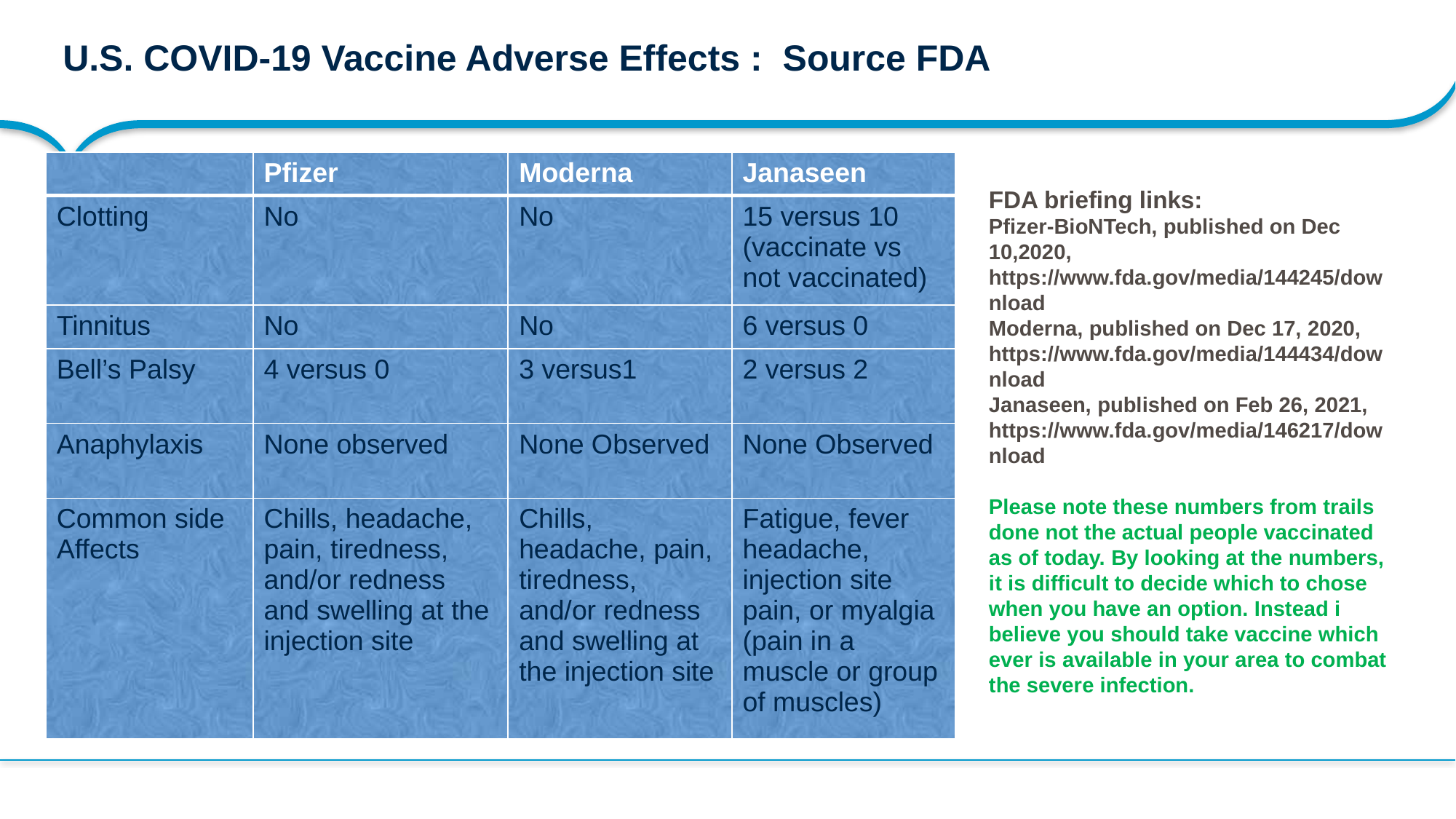

# U.S. COVID-19 Vaccine Adverse Effects :  Source FDA

FDA briefing links:
Pfizer-BioNTech, published on Dec 10,2020, https://www.fda.gov/media/144245/download
Moderna, published on Dec 17, 2020, https://www.fda.gov/media/144434/download
Janaseen, published on Feb 26, 2021, https://www.fda.gov/media/146217/download

Please note these numbers from trails done not the actual people vaccinated as of today. By looking at the numbers, it is difficult to decide which to chose when you have an option. Instead i believe you should take vaccine which ever is available in your area to combat the severe infection.
|  | Pfizer | Moderna | Janaseen |
| --- | --- | --- | --- |
| Clotting | No | No | 15 versus 10 (vaccinate vs not vaccinated) |
| Tinnitus | No | No | 6 versus 0 |
| Bell’s Palsy | 4 versus 0 | 3 versus1 | 2 versus 2 |
| Anaphylaxis | None observed | None Observed | None Observed |
| Common side Affects | Chills, headache, pain, tiredness, and/or redness and swelling at the injection site | Chills, headache, pain, tiredness, and/or redness and swelling at the injection site | Fatigue, fever headache, injection site pain, or myalgia (pain in a muscle or group of muscles) |